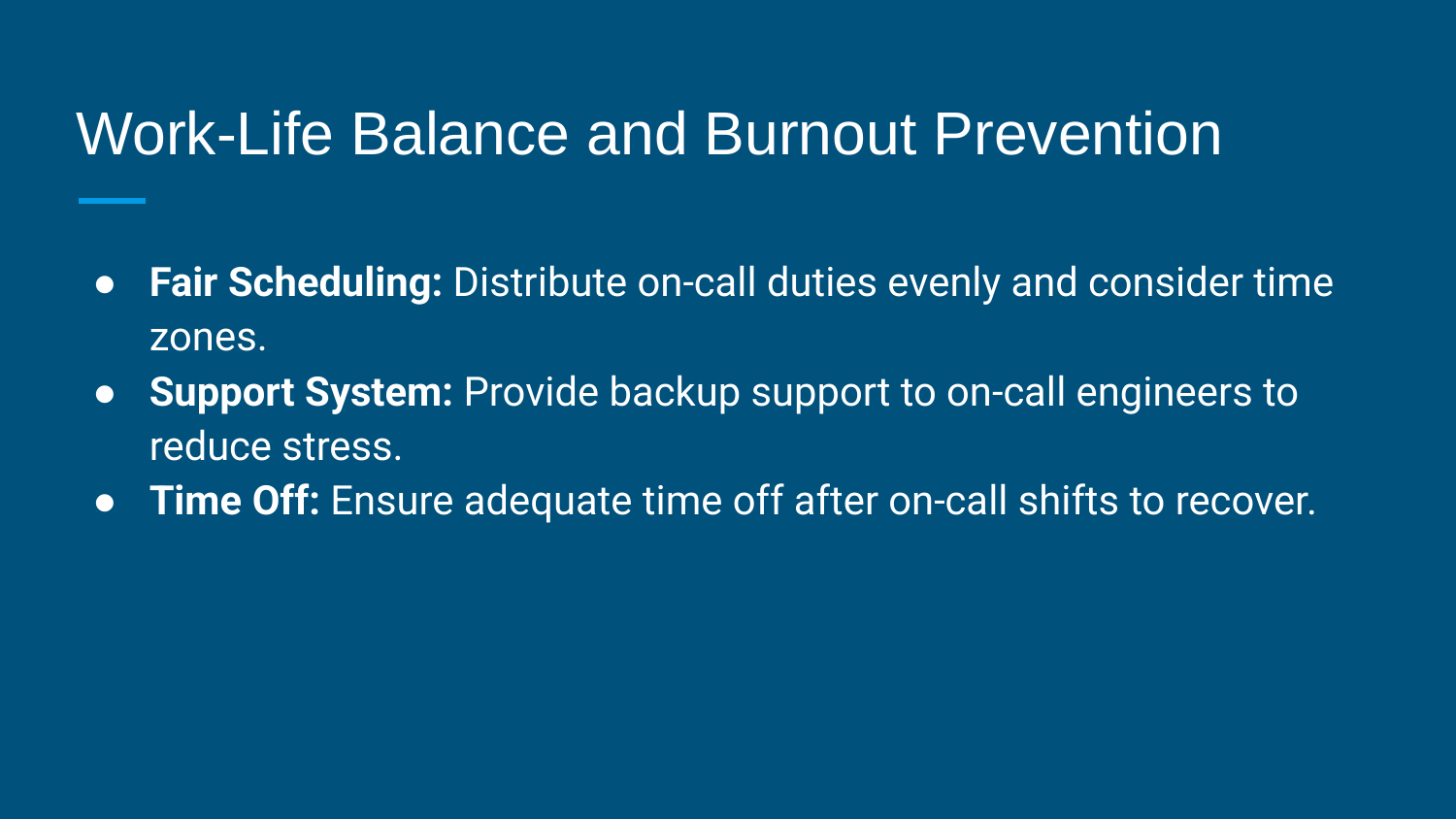

# Work-Life Balance and Burnout Prevention
Fair Scheduling: Distribute on-call duties evenly and consider time zones.
Support System: Provide backup support to on-call engineers to reduce stress.
Time Off: Ensure adequate time off after on-call shifts to recover.